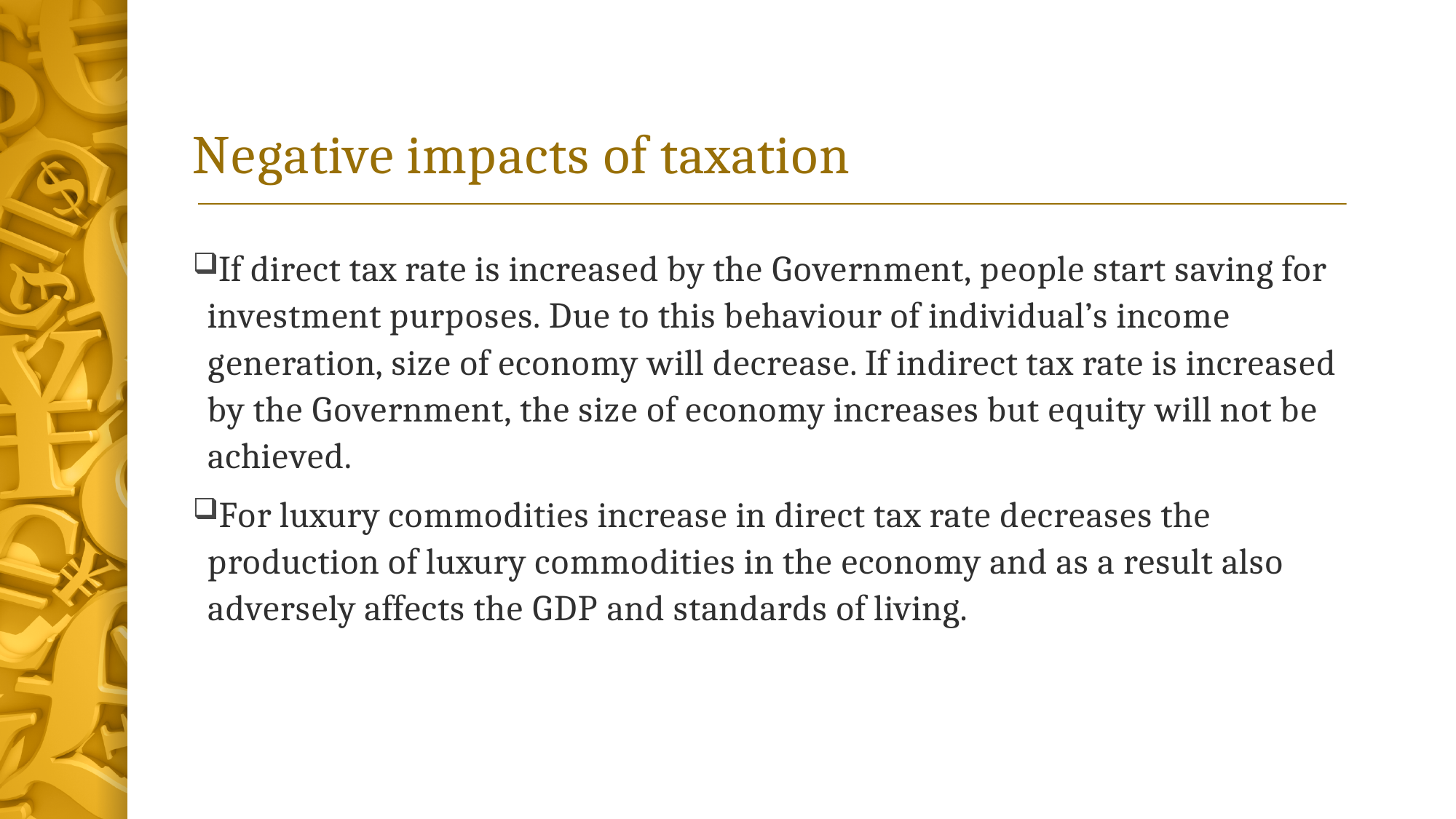

# Negative impacts of taxation
If direct tax rate is increased by the Government, people start saving for investment purposes. Due to this behaviour of individual’s income generation, size of economy will decrease. If indirect tax rate is increased by the Government, the size of economy increases but equity will not be achieved.
For luxury commodities increase in direct tax rate decreases the production of luxury commodities in the economy and as a result also adversely affects the GDP and standards of living.